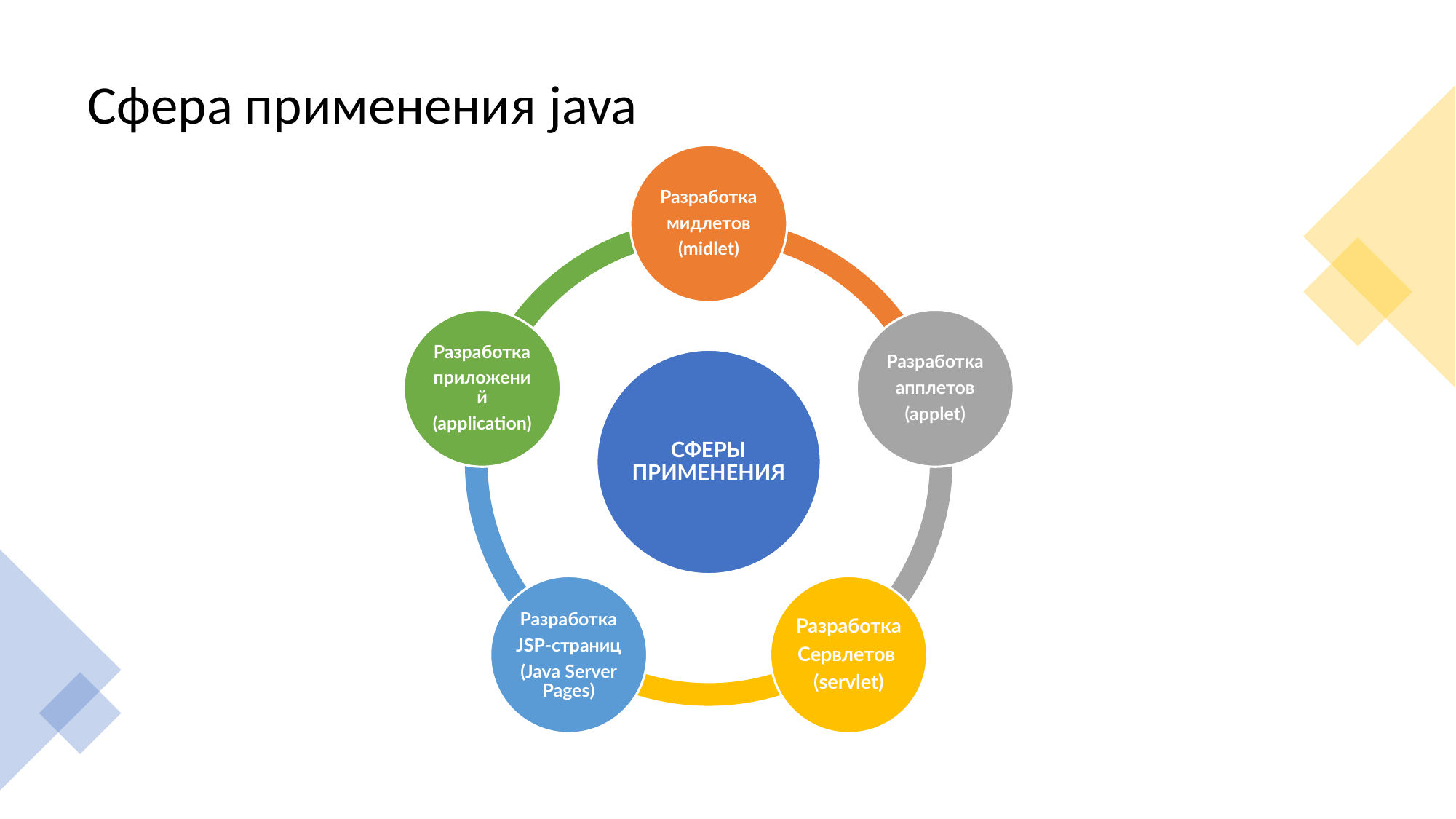

# Сфера применения java
СФЕРЫ ПРИМЕНЕНИЯ
Разработка
мидлетов
(midlet)
Разработка
апплетов
(applet)
Разработка
Сервлетов
(servlet)

Разработка
JSP-страниц
(Java Server Pages)

Разработка
приложений
(application)

7